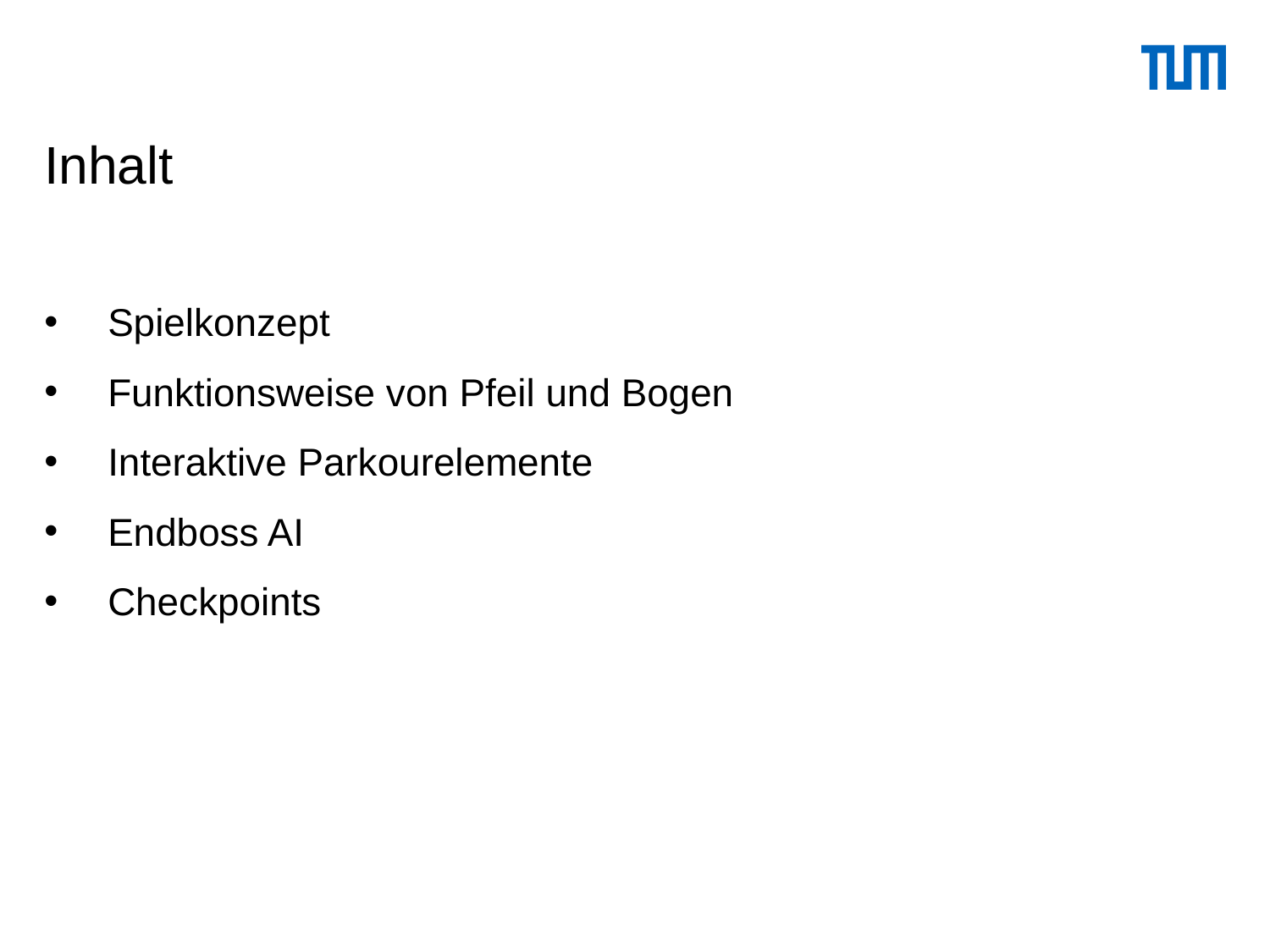

# Inhalt
Spielkonzept
Funktionsweise von Pfeil und Bogen
Interaktive Parkourelemente
Endboss AI
Checkpoints